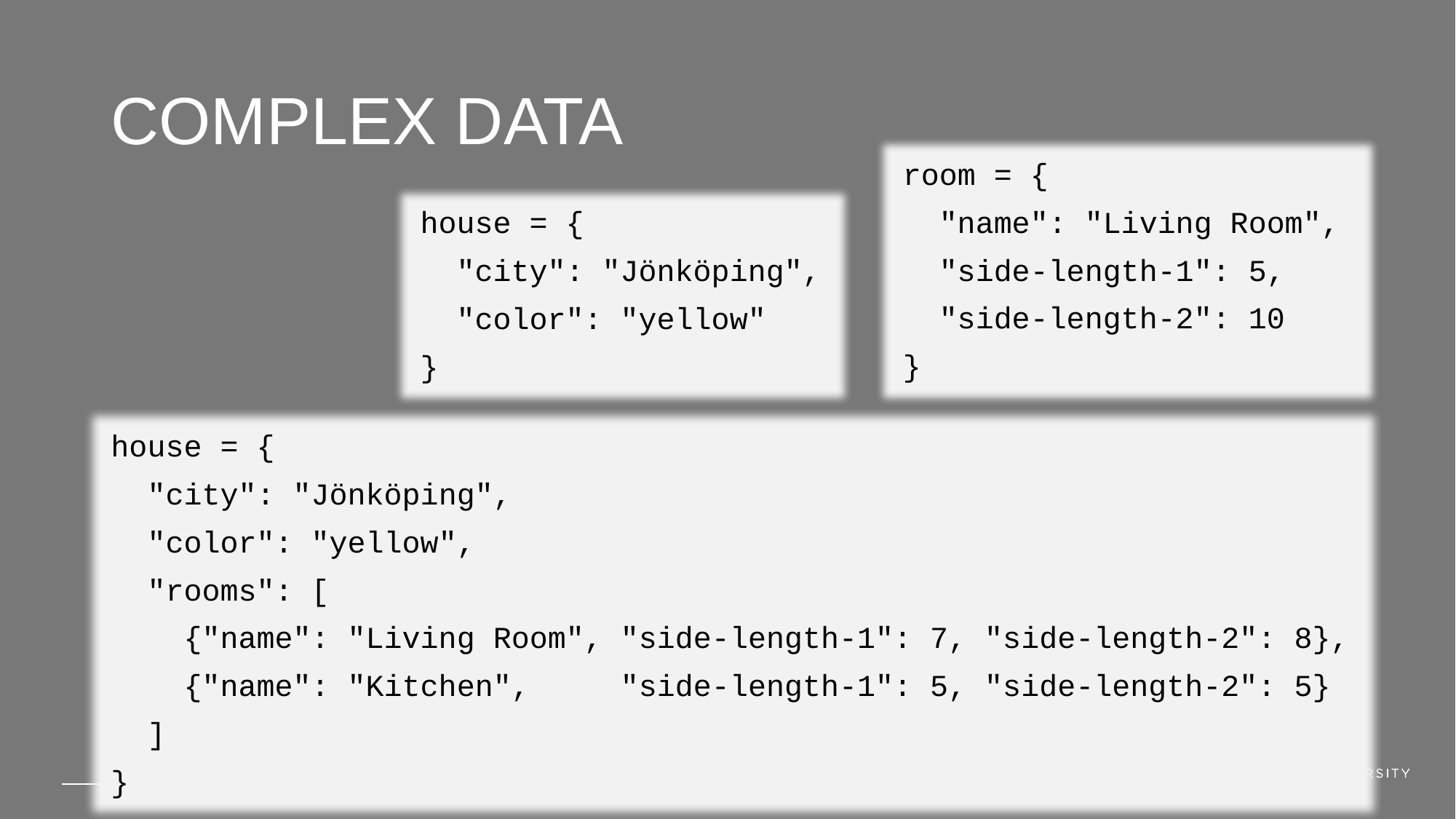

# Complex data
room = {
  "name": "Living Room",
  "side-length-1": 5,
  "side-length-2": 10
}
house = {
  "city": "Jönköping",
  "color": "yellow"
}
house = {
  "city": "Jönköping",
  "color": "yellow",
  "rooms": [
    {"name": "Living Room", "side-length-1": 7, "side-length-2": 8},
    {"name": "Kitchen",     "side-length-1": 5, "side-length-2": 5}
  ]
}